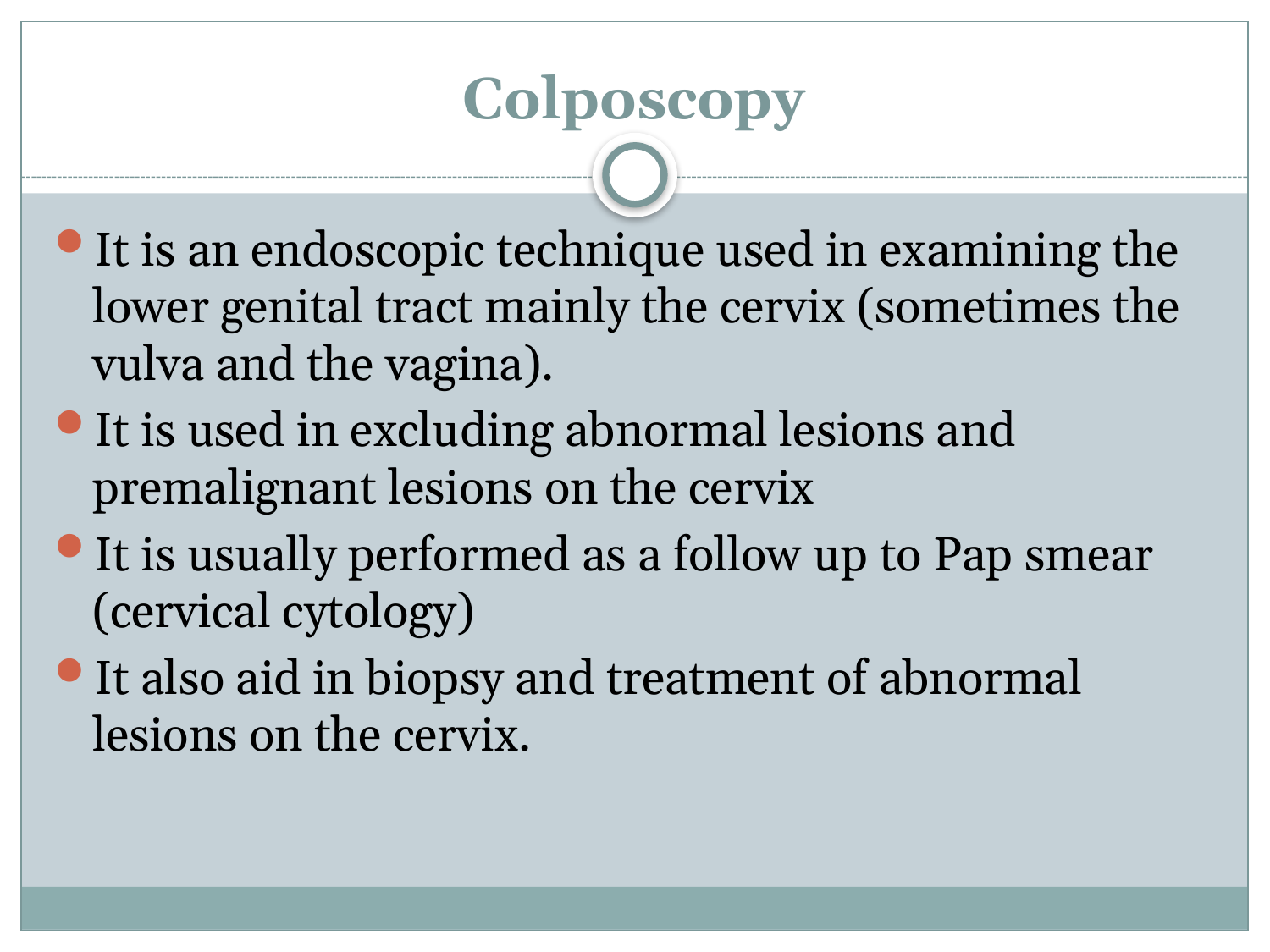

# Colposcopy
It is an endoscopic technique used in examining the lower genital tract mainly the cervix (sometimes the vulva and the vagina).
It is used in excluding abnormal lesions and premalignant lesions on the cervix
It is usually performed as a follow up to Pap smear (cervical cytology)
It also aid in biopsy and treatment of abnormal lesions on the cervix.